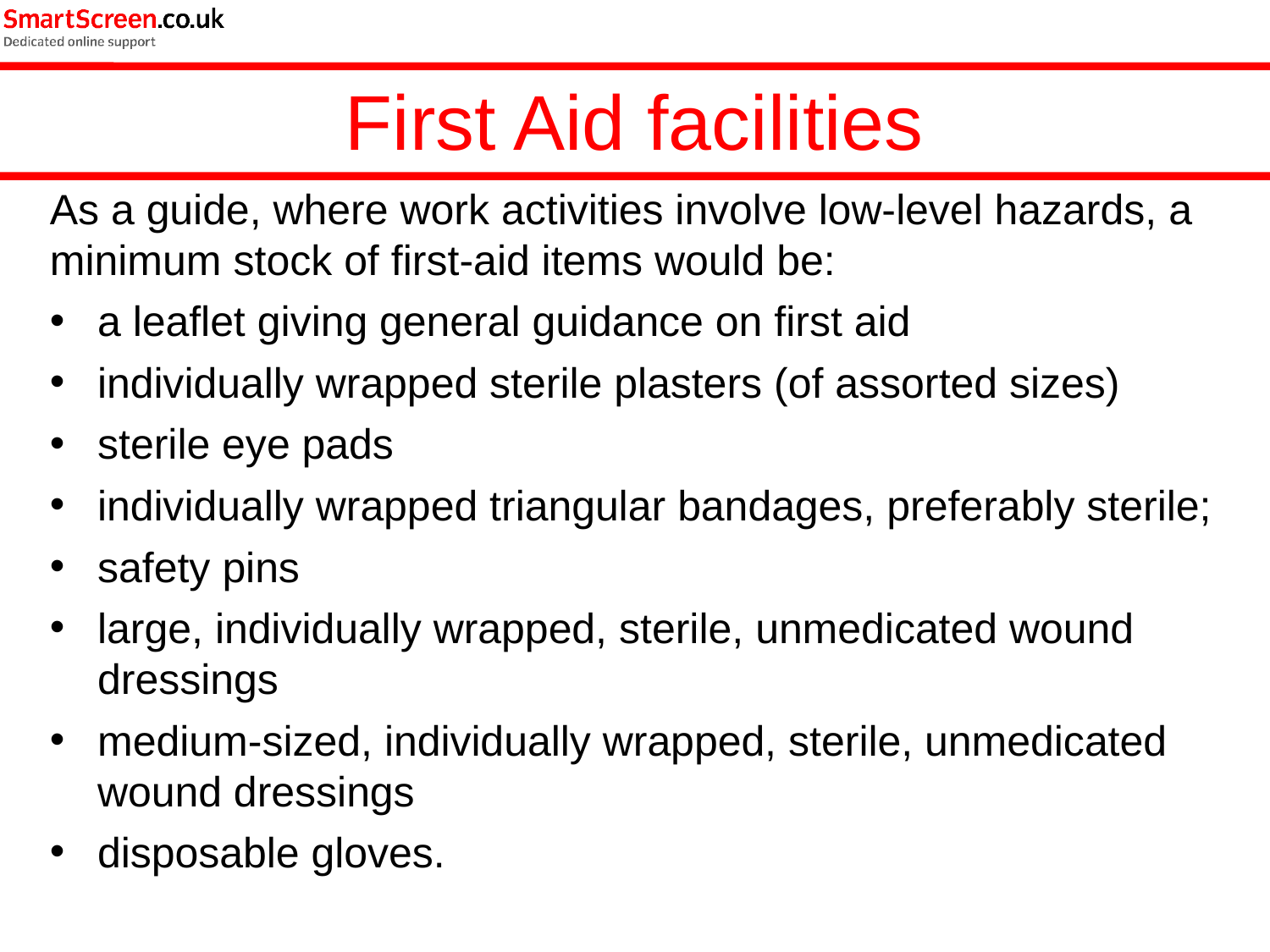

First Aid facilities
As a guide, where work activities involve low-level hazards, a minimum stock of first-aid items would be:
a leaflet giving general guidance on first aid
individually wrapped sterile plasters (of assorted sizes)
sterile eye pads
individually wrapped triangular bandages, preferably sterile;
safety pins
large, individually wrapped, sterile, unmedicated wound dressings
medium-sized, individually wrapped, sterile, unmedicated wound dressings
disposable gloves.